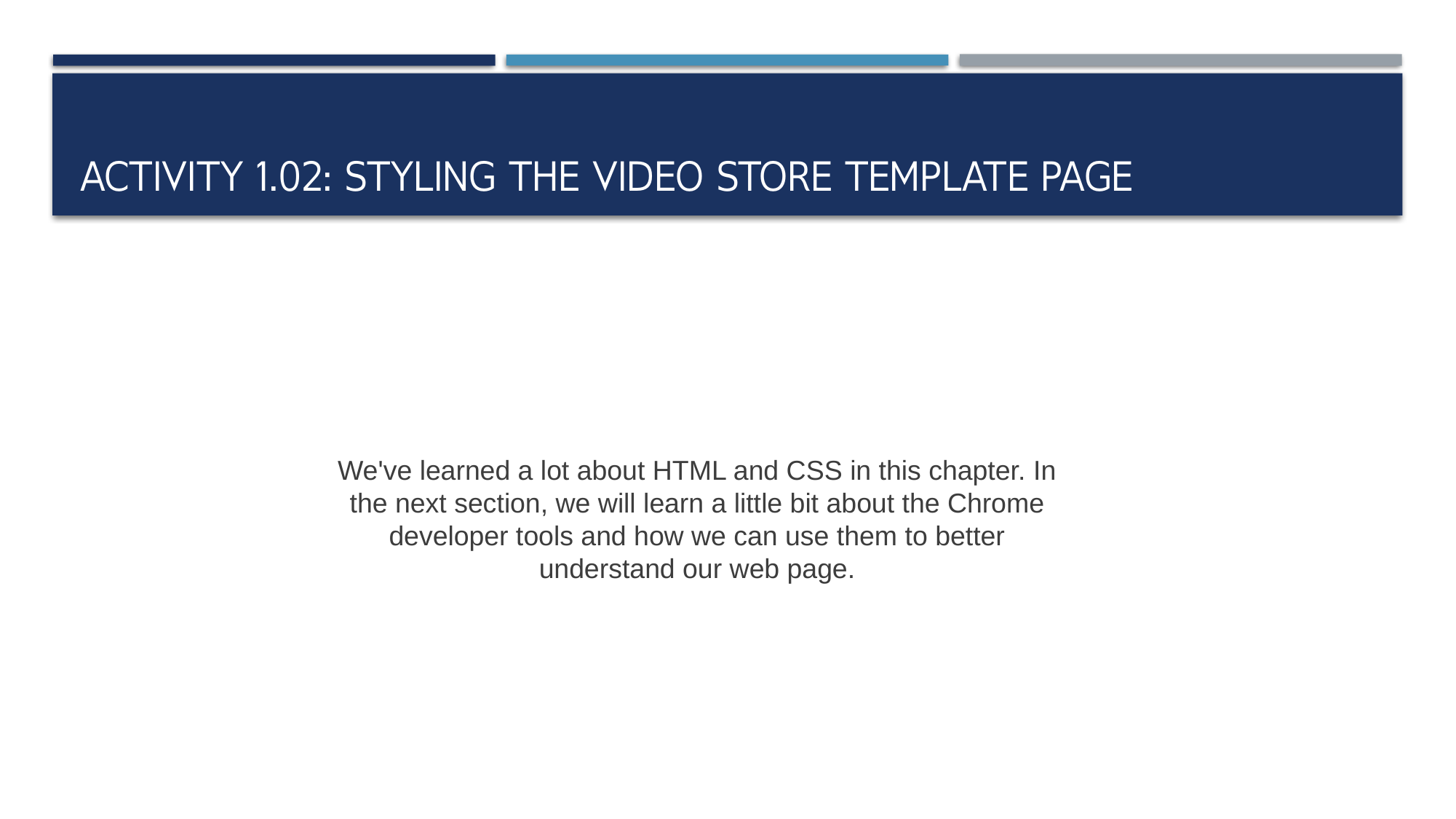

# Activity 1.02: Styling the Video Store Template Page
We've learned a lot about HTML and CSS in this chapter. In the next section, we will learn a little bit about the Chrome developer tools and how we can use them to better understand our web page.